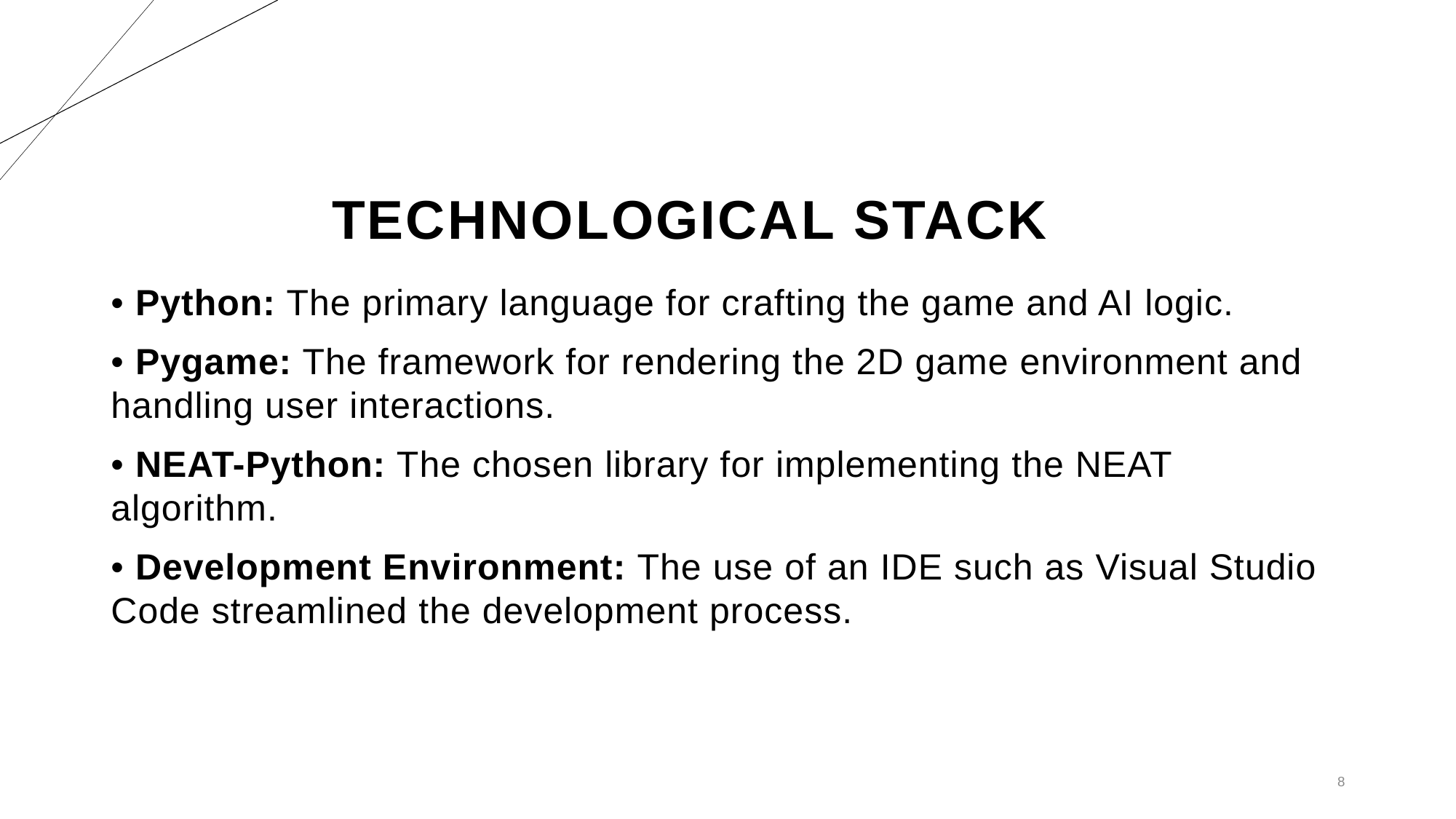

# Technological Stack
• Python: The primary language for crafting the game and AI logic.
• Pygame: The framework for rendering the 2D game environment and handling user interactions.
• NEAT-Python: The chosen library for implementing the NEAT algorithm.
• Development Environment: The use of an IDE such as Visual Studio Code streamlined the development process.
8